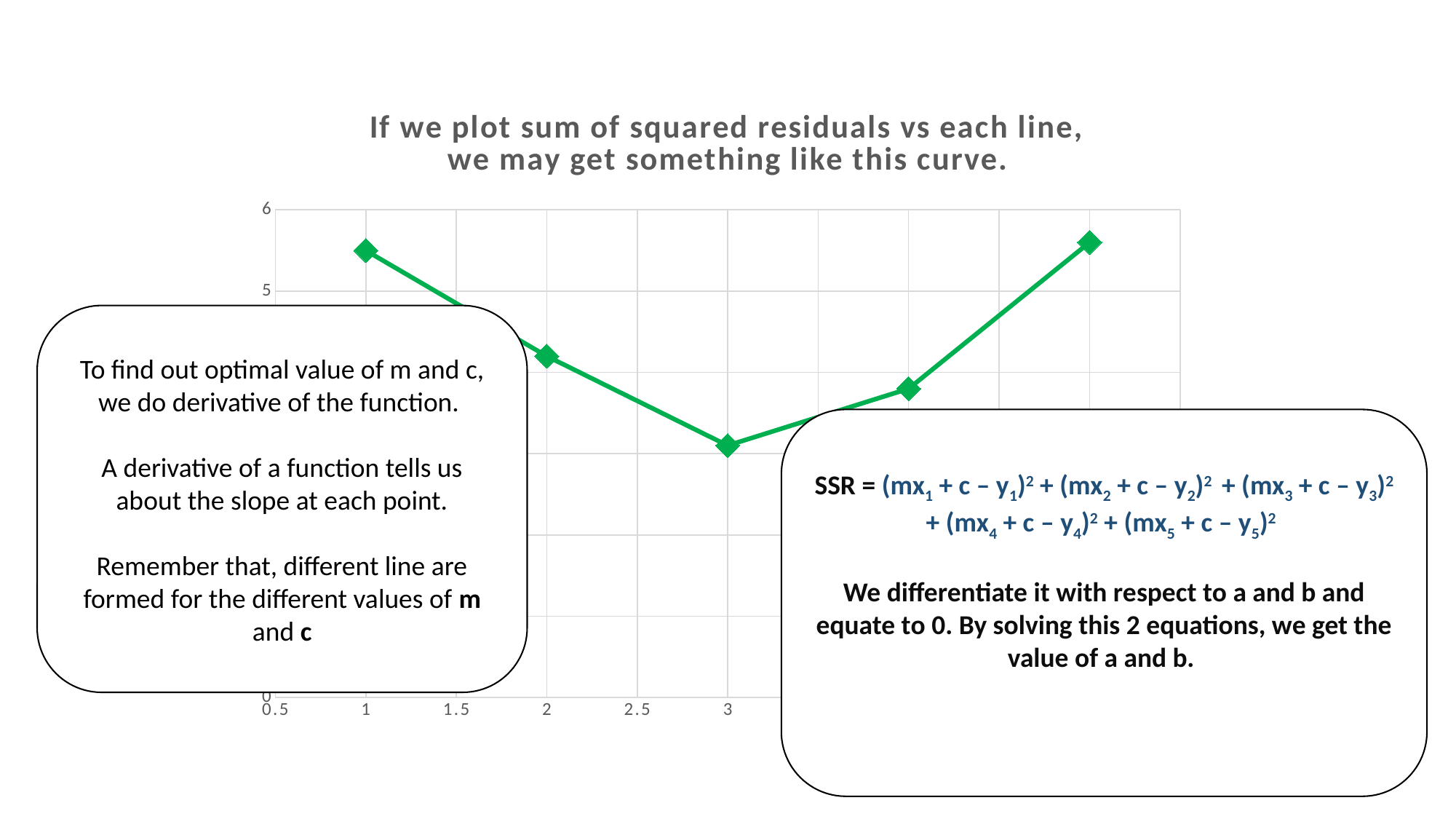

### Chart: If we plot sum of squared residuals vs each line, we may get something like this curve.

| Category | Y-Values |
|---|---|
To find out optimal value of m and c, we do derivative of the function.

A derivative of a function tells us about the slope at each point.

Remember that, different line are formed for the different values of m and c
SSR = (mx1 + c – y1)2 + (mx2 + c – y2)2  + (mx3 + c – y3)2 + (mx4 + c – y4)2 + (mx5 + c – y5)2

We differentiate it with respect to a and b and equate to 0. By solving this 2 equations, we get the value of a and b.

20